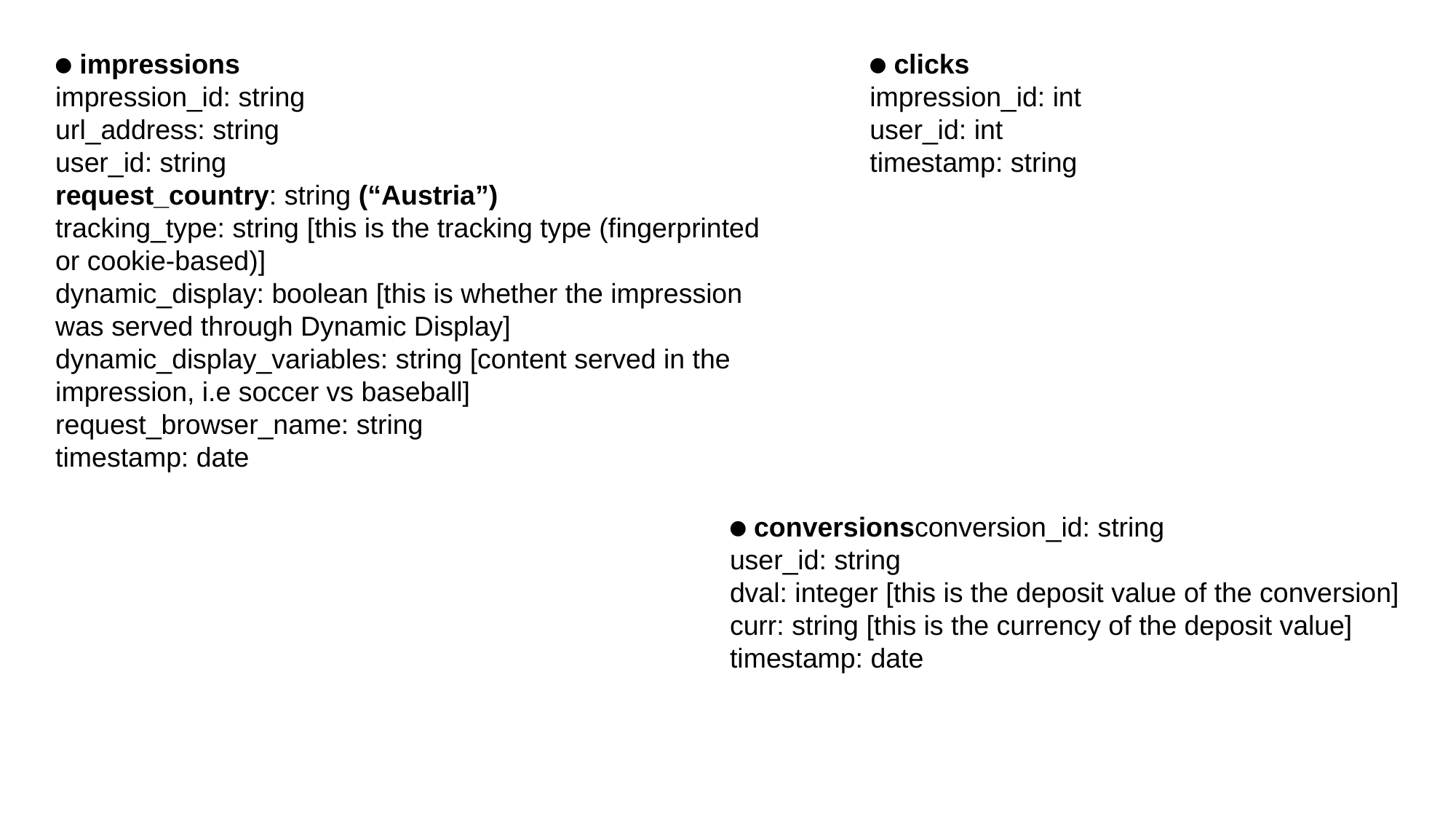

⚫ impressions
impression_id: string
url_address: string
user_id: string
request_country: string (“Austria”)
tracking_type: string [this is the tracking type (fingerprinted or cookie-based)]
dynamic_display: boolean [this is whether the impression was served through Dynamic Display]
dynamic_display_variables: string [content served in the impression, i.e soccer vs baseball]
request_browser_name: string
timestamp: date
⚫ clicks
impression_id: int
user_id: int
timestamp: string
⚫ conversionsconversion_id: string
user_id: string
dval: integer [this is the deposit value of the conversion]
curr: string [this is the currency of the deposit value]
timestamp: date